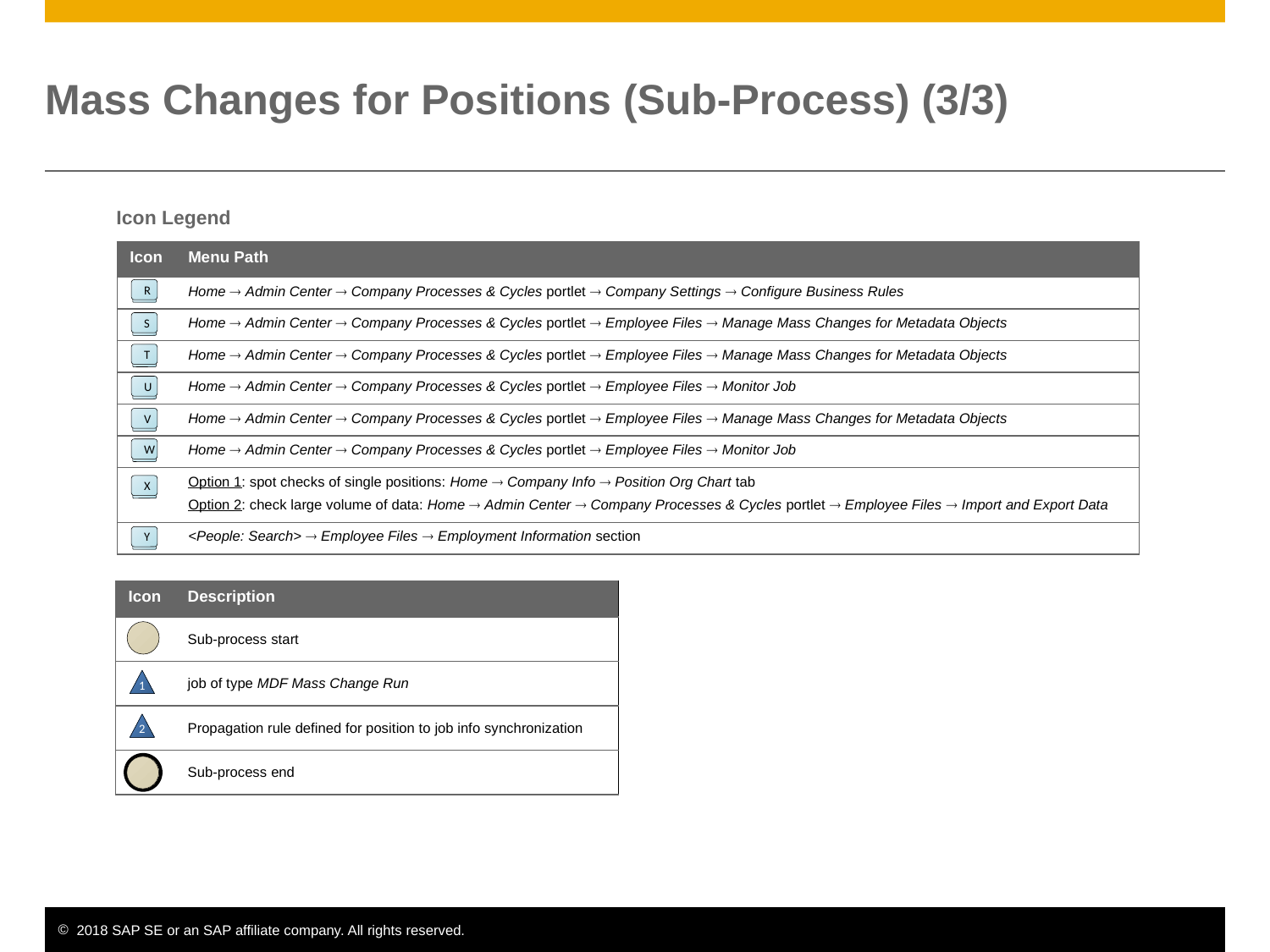

# Mass Changes for Positions (Sub-Process) (3/3)
Icon Legend
| Icon | Menu Path |
| --- | --- |
|  | Home → Admin Center → Company Processes & Cycles portlet → Company Settings → Configure Business Rules |
|  | Home → Admin Center → Company Processes & Cycles portlet → Employee Files → Manage Mass Changes for Metadata Objects |
|  | Home → Admin Center → Company Processes & Cycles portlet → Employee Files → Manage Mass Changes for Metadata Objects |
|  | Home → Admin Center → Company Processes & Cycles portlet → Employee Files → Monitor Job |
|  | Home → Admin Center → Company Processes & Cycles portlet → Employee Files → Manage Mass Changes for Metadata Objects |
|  | Home → Admin Center → Company Processes & Cycles portlet → Employee Files → Monitor Job |
|  | Option 1: spot checks of single positions: Home → Company Info → Position Org Chart tab Option 2: check large volume of data: Home → Admin Center → Company Processes & Cycles portlet → Employee Files → Import and Export Data |
|  | <People: Search> → Employee Files → Employment Information section |
R

S

T

U

V

W

X

Y

| Icon | Description |
| --- | --- |
|  | Sub-process start |
|  | job of type MDF Mass Change Run |
|  | Propagation rule defined for position to job info synchronization |
|  | Sub-process end |

1
2